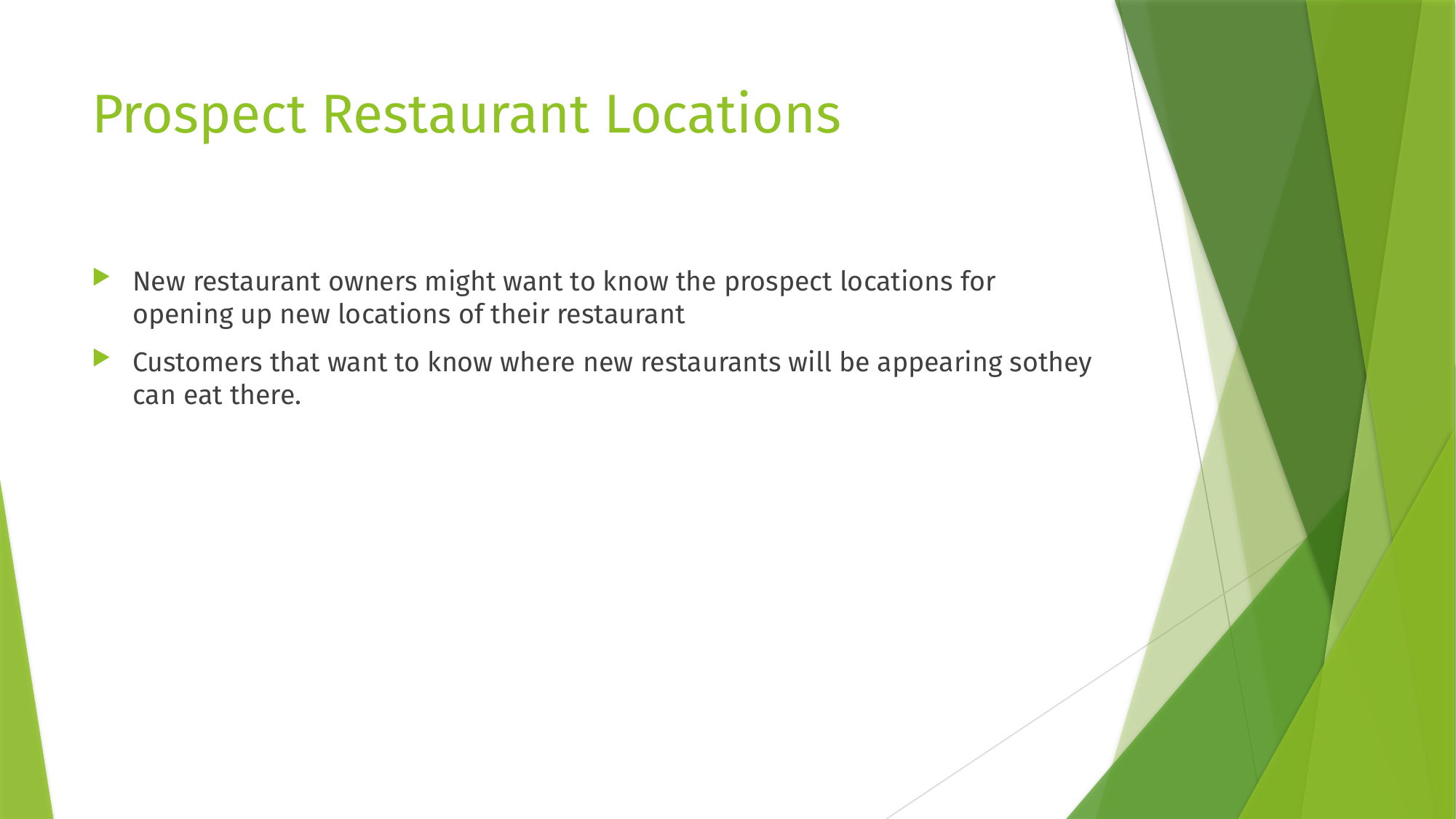

# Prospect Restaurant Locations
New restaurant owners might want to know the prospect locations for opening up new locations of their restaurant
Customers that want to know where new restaurants will be appearing sothey can eat there.